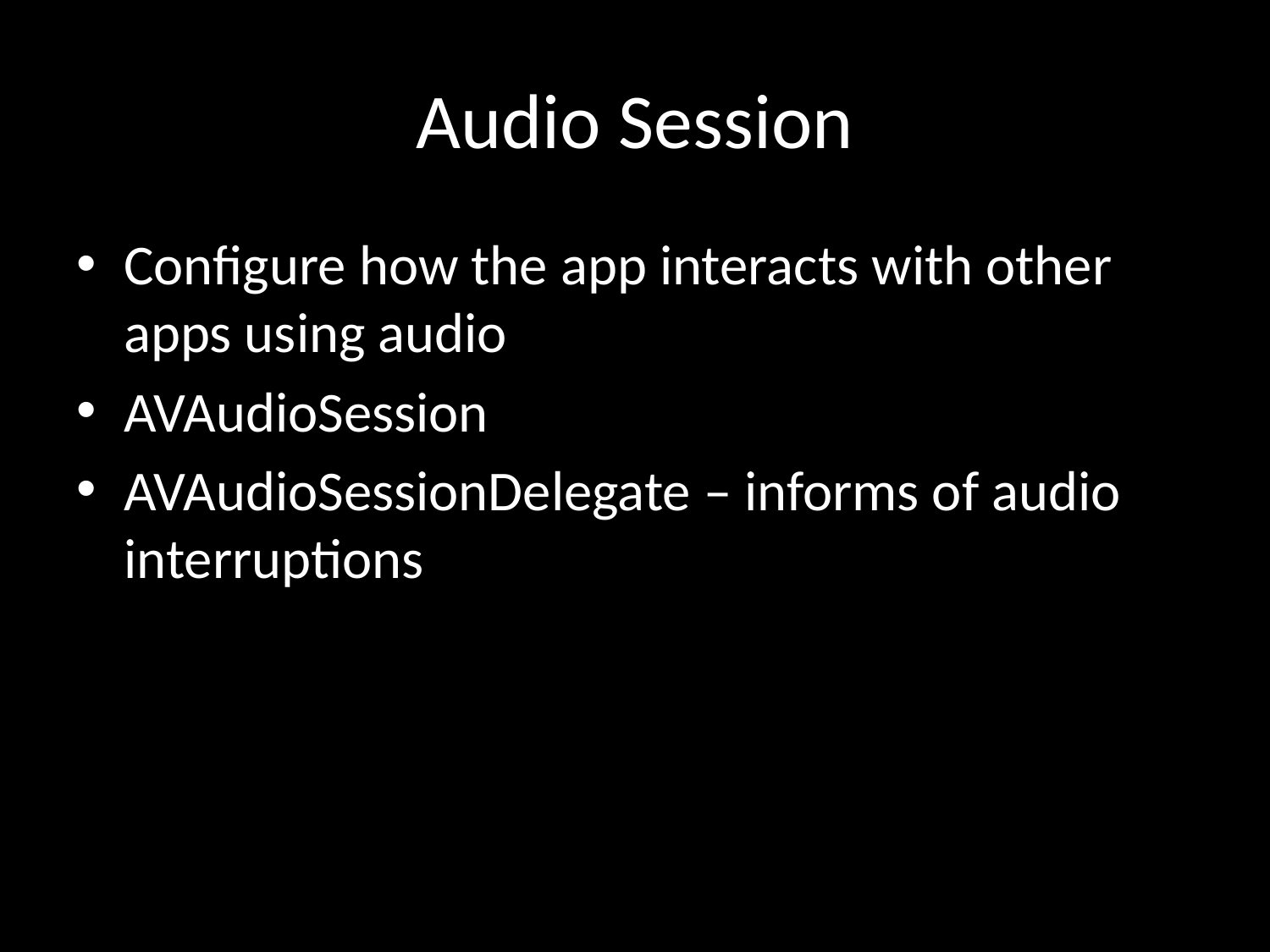

# Audio Session
Configure how the app interacts with other apps using audio
AVAudioSession
AVAudioSessionDelegate – informs of audio interruptions